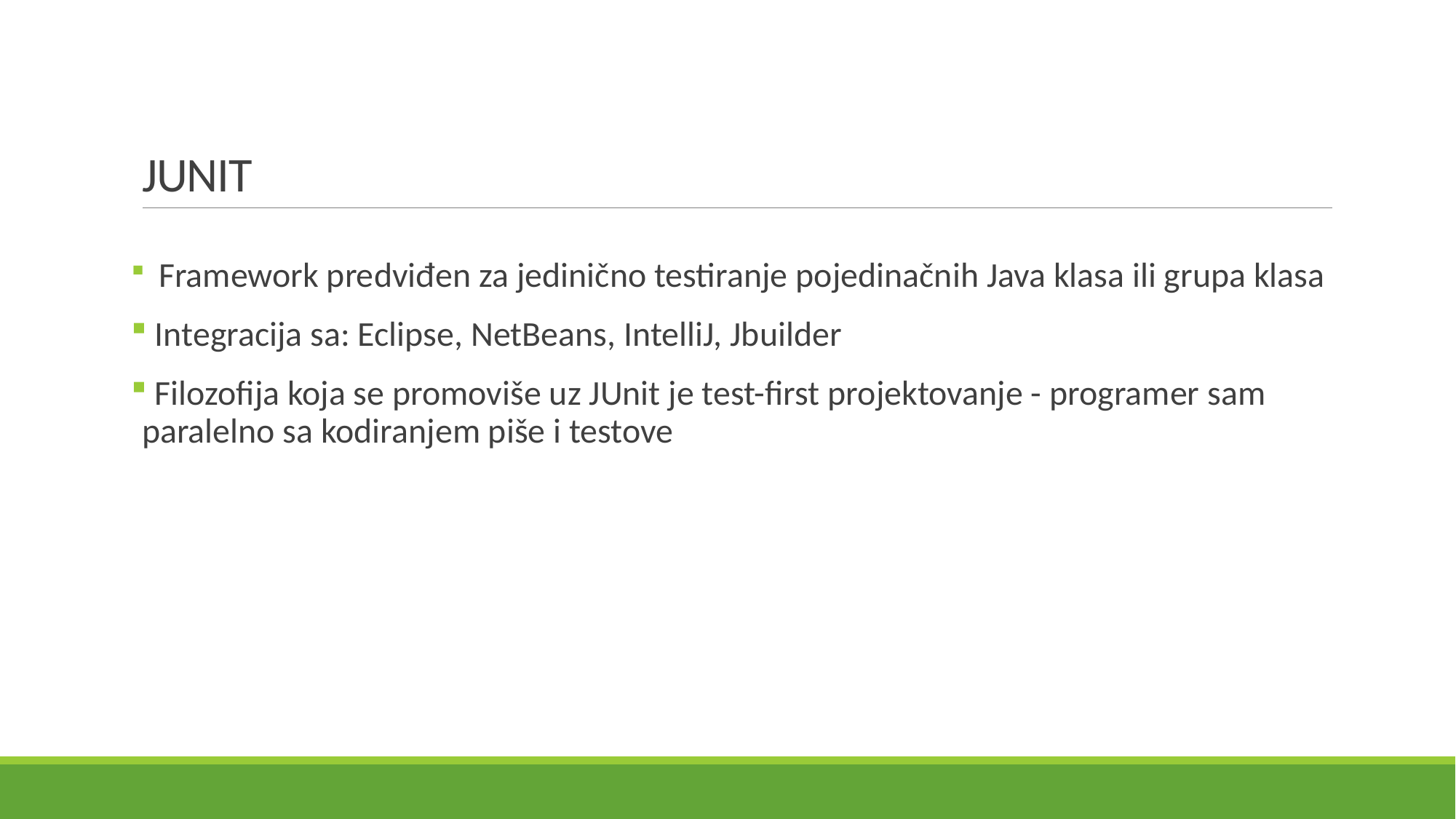

# JUNIT

  Framework predviđen za jedinično testiranje pojedinačnih Java klasa ili grupa klasa
 Integracija sa: Eclipse, NetBeans, IntelliJ, Jbuilder
 Filozofija koja se promoviše uz JUnit je test-first projektovanje - programer sam paralelno sa kodiranjem piše i testove